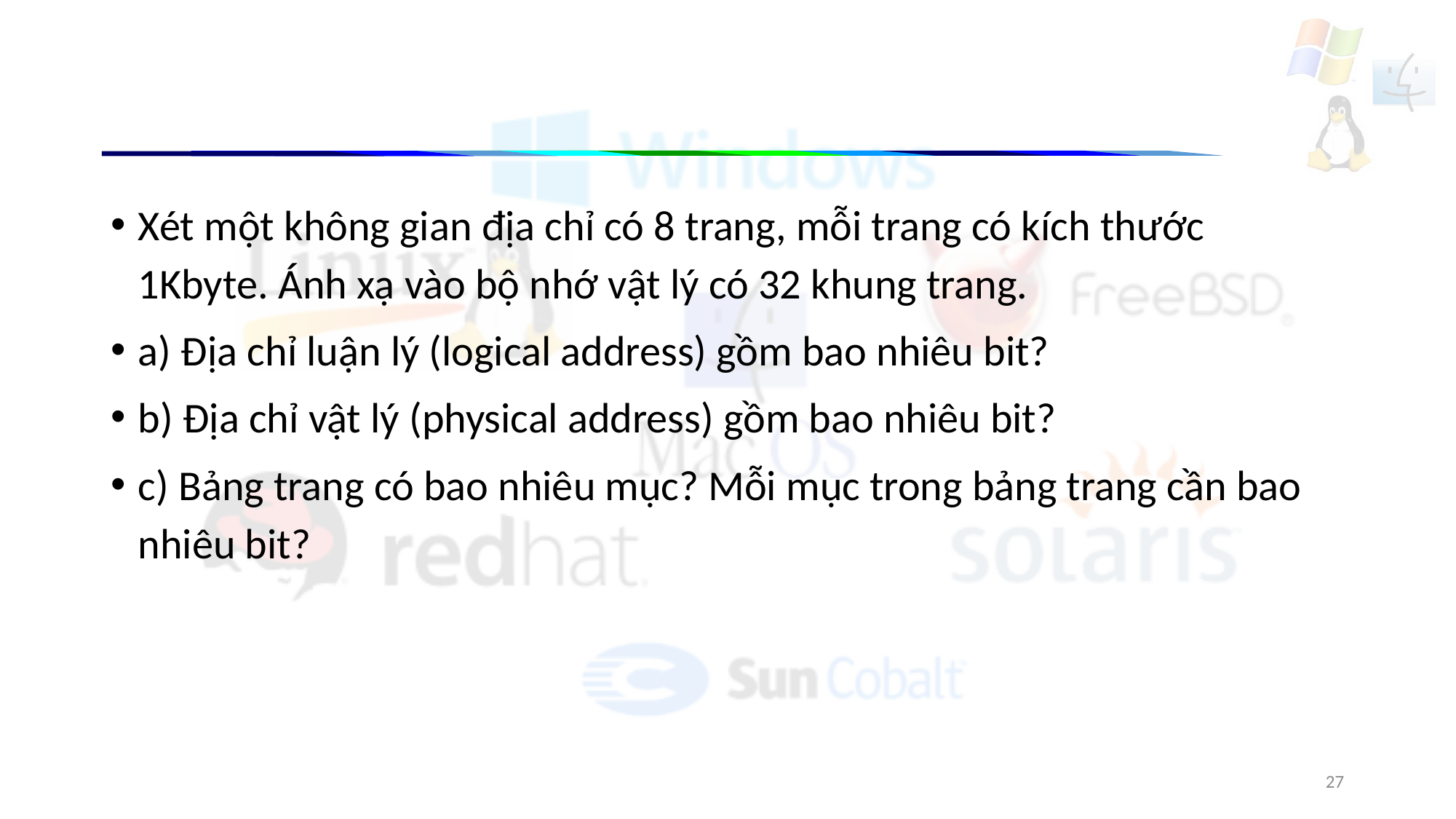

#
Xét một không gian địa chỉ có 8 trang, mỗi trang có kích thước 1Kbyte. Ánh xạ vào bộ nhớ vật lý có 32 khung trang.
a) Địa chỉ luận lý (logical address) gồm bao nhiêu bit?
b) Địa chỉ vật lý (physical address) gồm bao nhiêu bit?
c) Bảng trang có bao nhiêu mục? Mỗi mục trong bảng trang cần bao nhiêu bit?
27